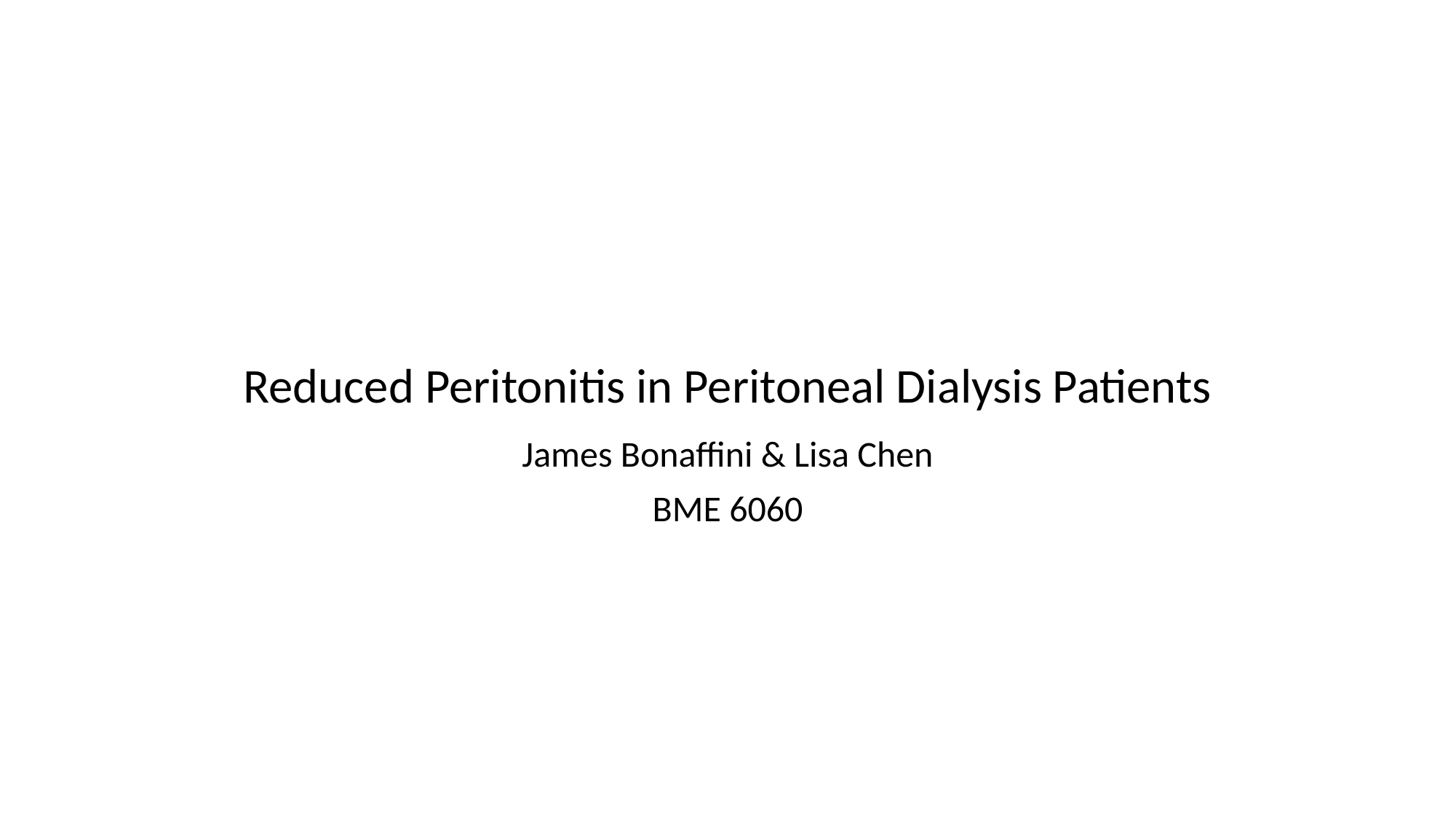

# Reduced Peritonitis in Peritoneal Dialysis Patients
James Bonaffini & Lisa Chen
BME 6060